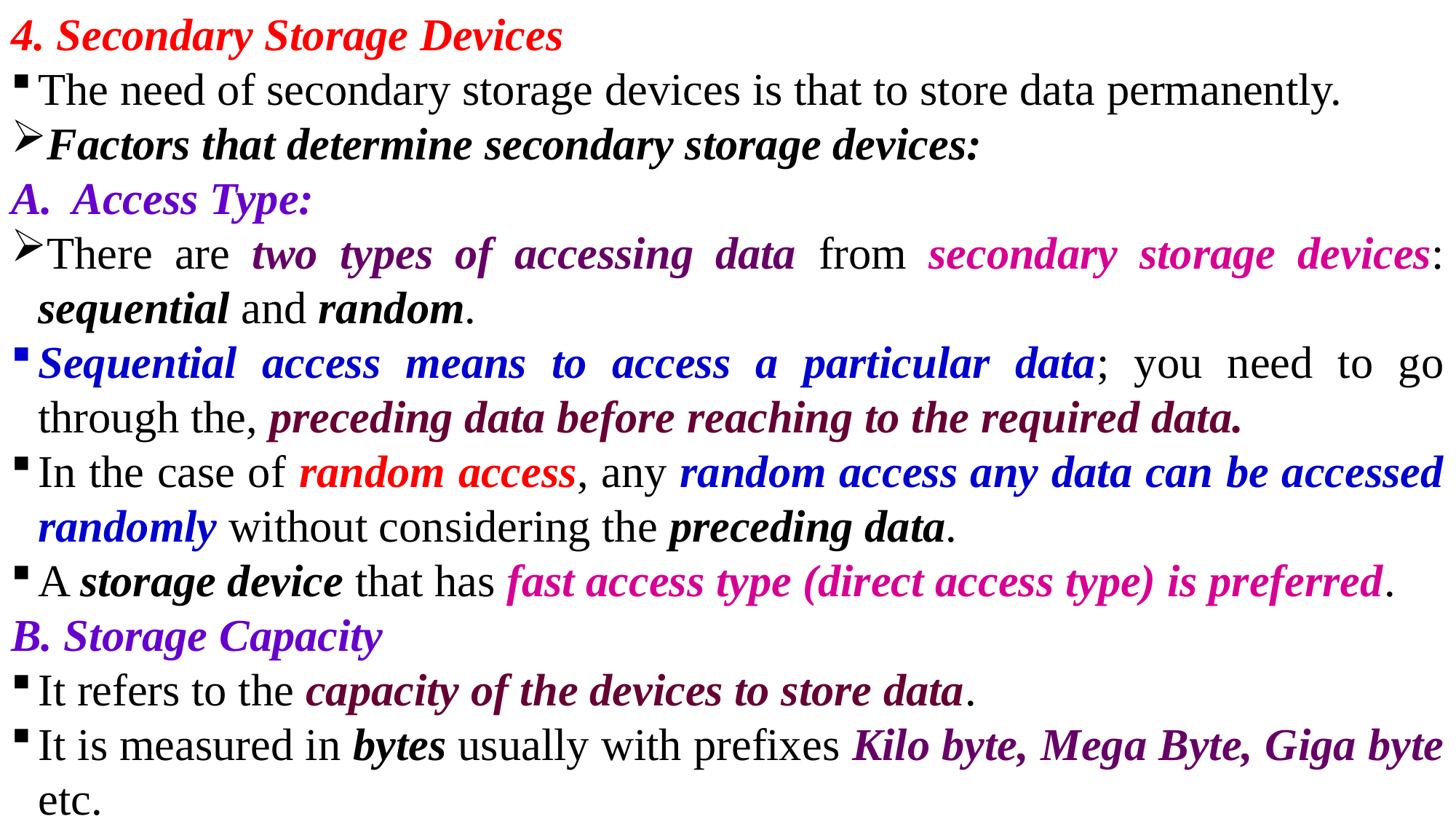

4. Secondary Storage Devices
The need of secondary storage devices is that to store data permanently.
Factors that determine secondary storage devices:
Access Type:
There are two types of accessing data from secondary storage devices: sequential and random.
Sequential access means to access a particular data; you need to go through the, preceding data before reaching to the required data.
In the case of random access, any random access any data can be accessed randomly without considering the preceding data.
A storage device that has fast access type (direct access type) is preferred.
B. Storage Capacity
It refers to the capacity of the devices to store data.
It is measured in bytes usually with prefixes Kilo byte, Mega Byte, Giga byte etc.